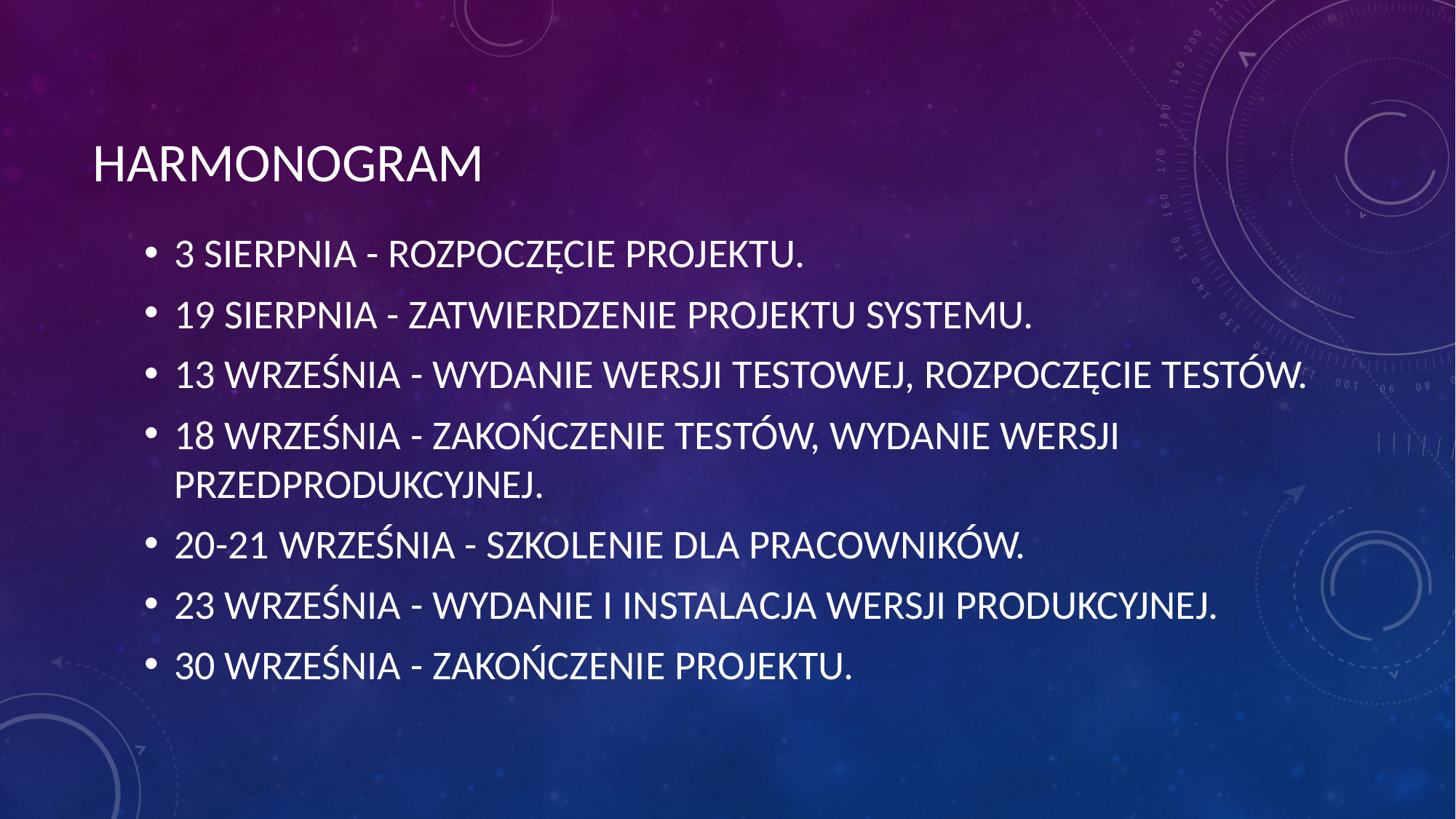

# Harmonogram
3 sierpnia - Rozpoczęcie projektu.
19 sierpnia - Zatwierdzenie projektu systemu.
13 września - Wydanie wersji testowej, rozpoczęcie testów.
18 września - Zakończenie testów, wydanie wersji przedprodukcyjnej.
20-21 września - Szkolenie dla pracowników.
23 września - Wydanie i instalacja wersji produkcyjnej.
30 września - Zakończenie projektu.